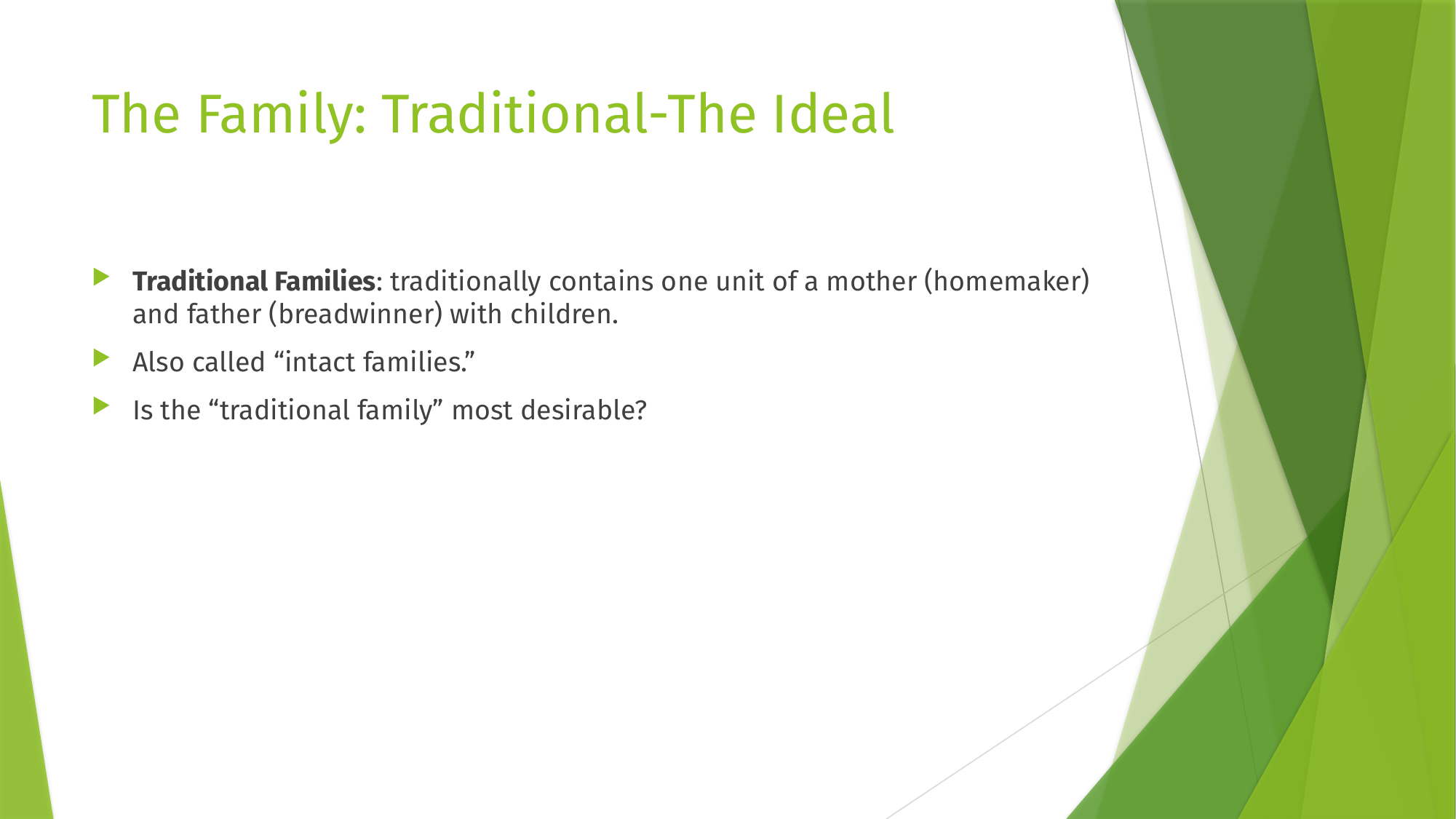

# The Family: Traditional-The Ideal
Traditional Families: traditionally contains one unit of a mother (homemaker) and father (breadwinner) with children.
Also called “intact families.”
Is the “traditional family” most desirable?